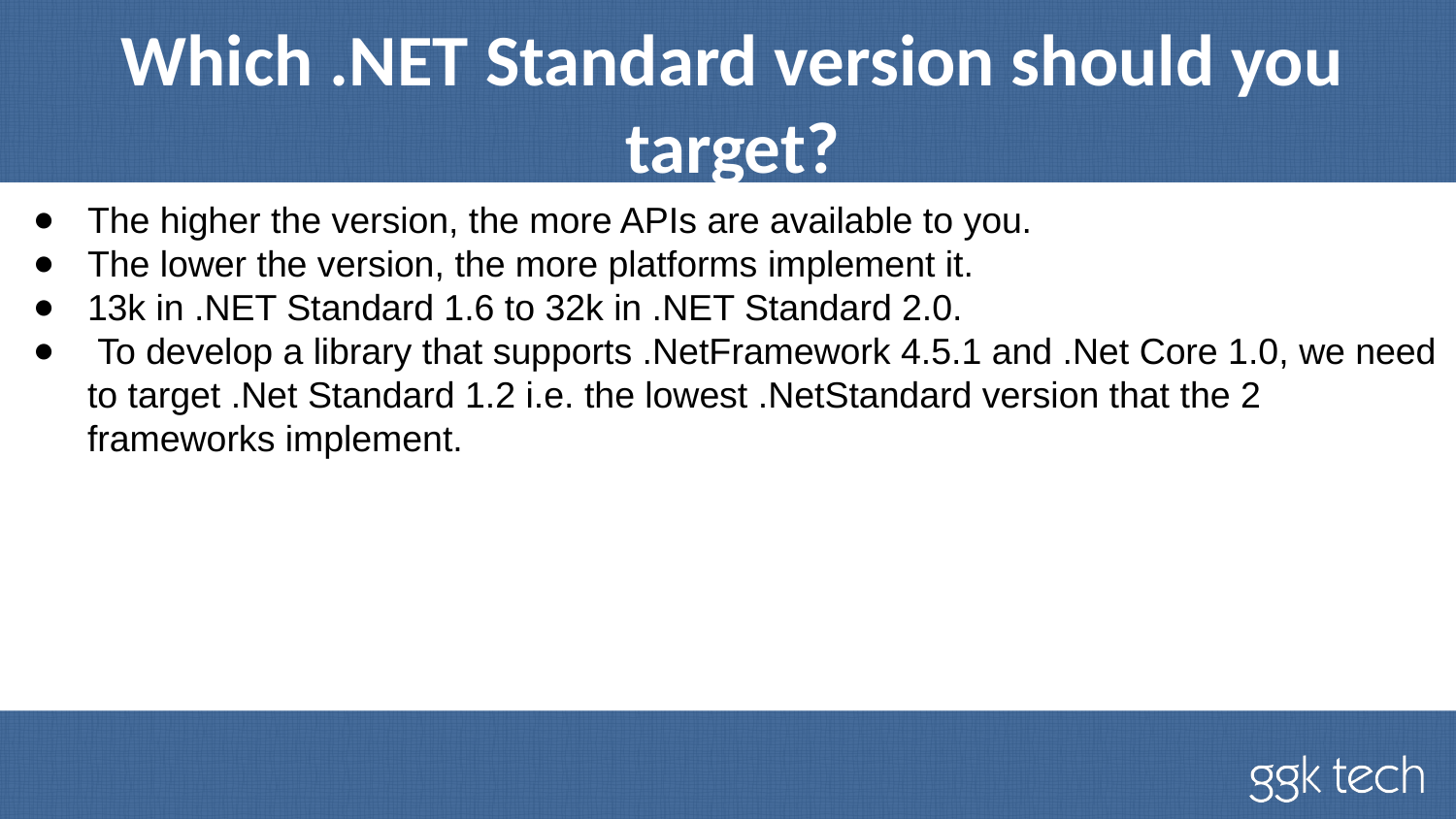

# Which .NET Standard version should you target?
The higher the version, the more APIs are available to you.
The lower the version, the more platforms implement it.
13k in .NET Standard 1.6 to 32k in .NET Standard 2.0.
 To develop a library that supports .NetFramework 4.5.1 and .Net Core 1.0, we need to target .Net Standard 1.2 i.e. the lowest .NetStandard version that the 2 frameworks implement.